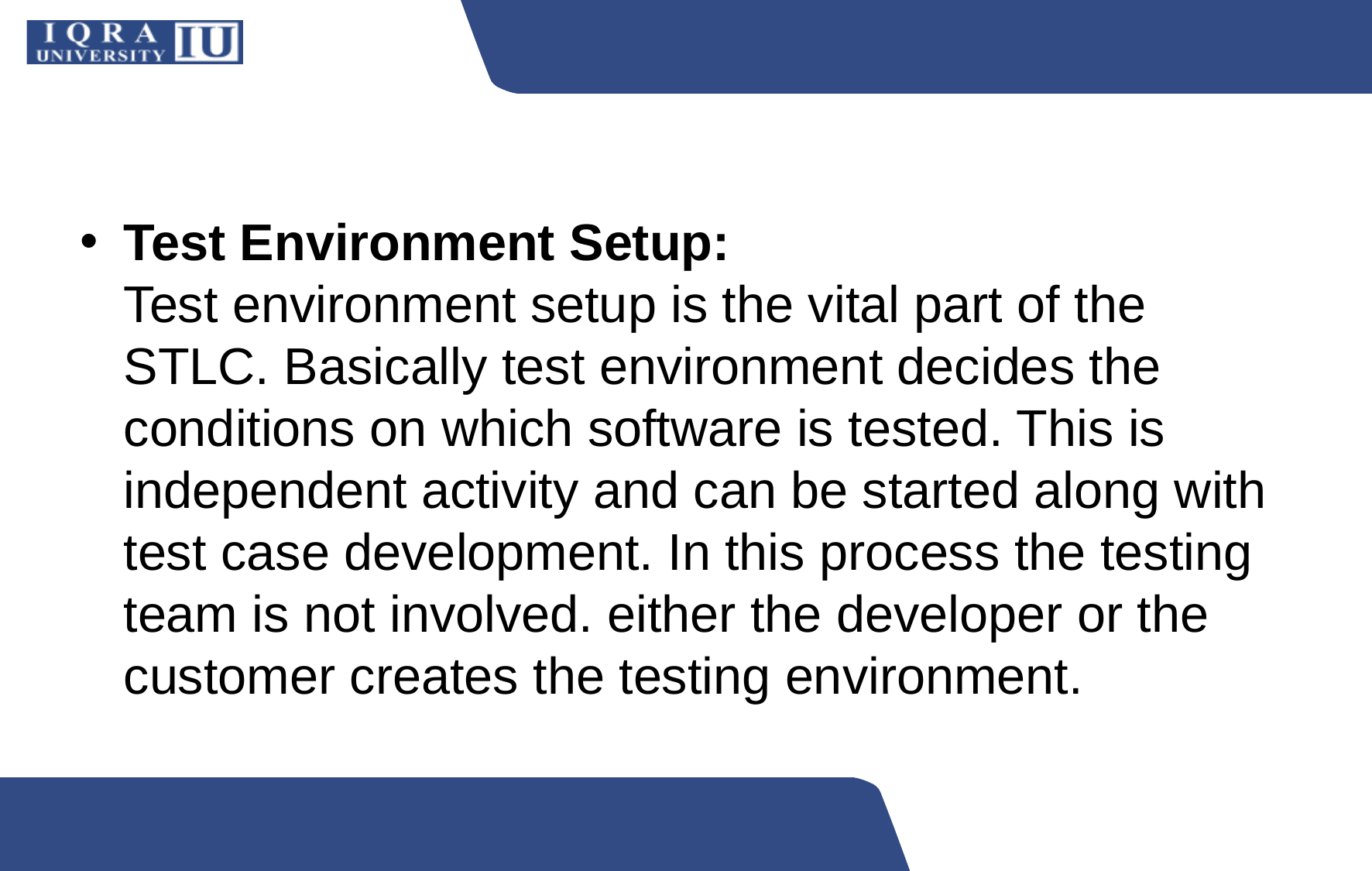

#
Test Environment Setup:
Test environment setup is the vital part of the STLC. Basically test environment decides the conditions on which software is tested. This is independent activity and can be started along with test case development. In this process the testing team is not involved. either the developer or the customer creates the testing environment.